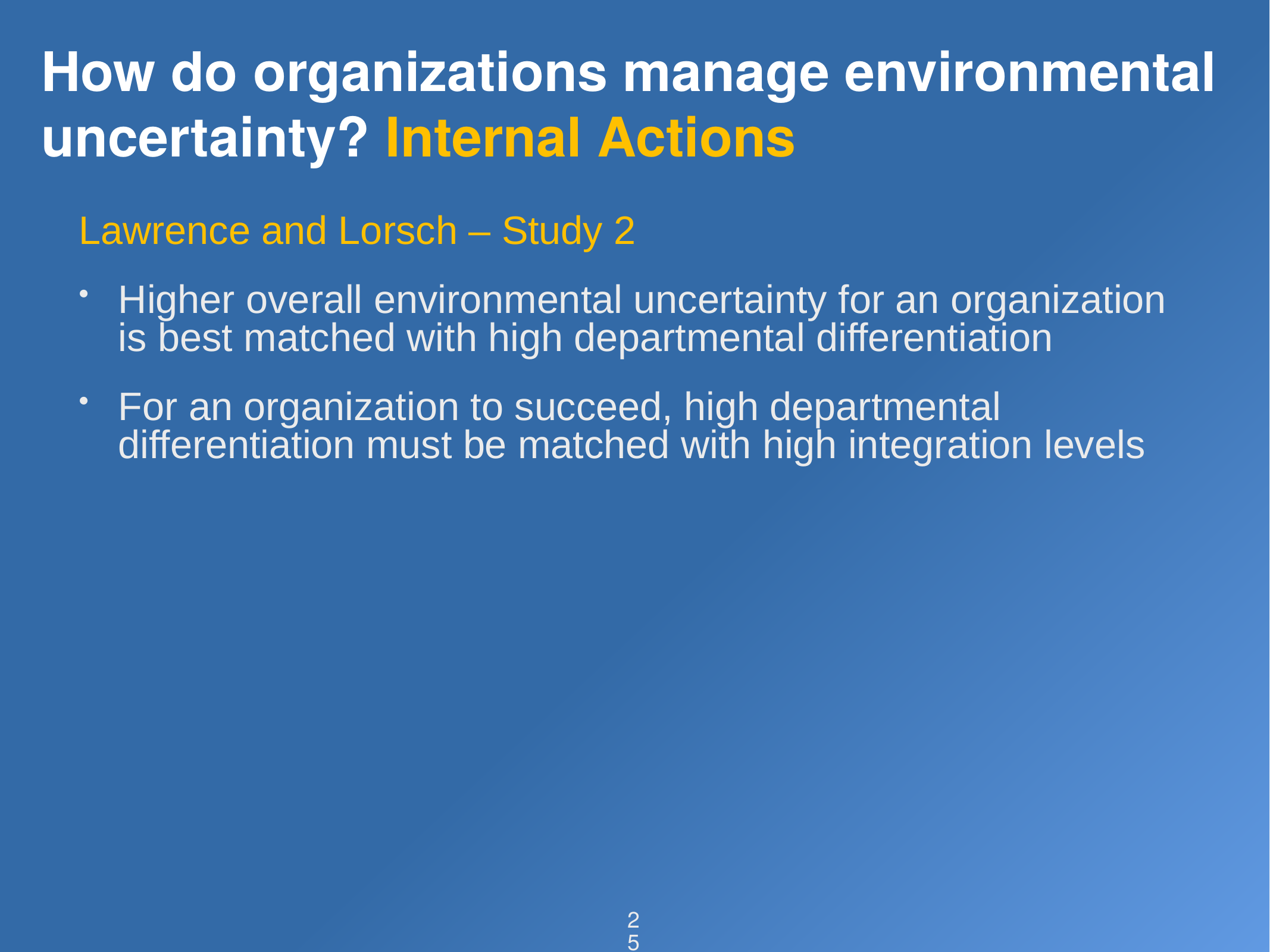

# How do organizations manage environmental uncertainty? Internal Actions
Lawrence and Lorsch – Study 2
Higher overall environmental uncertainty for an organization is best matched with high departmental differentiation
For an organization to succeed, high departmental differentiation must be matched with high integration levels

25